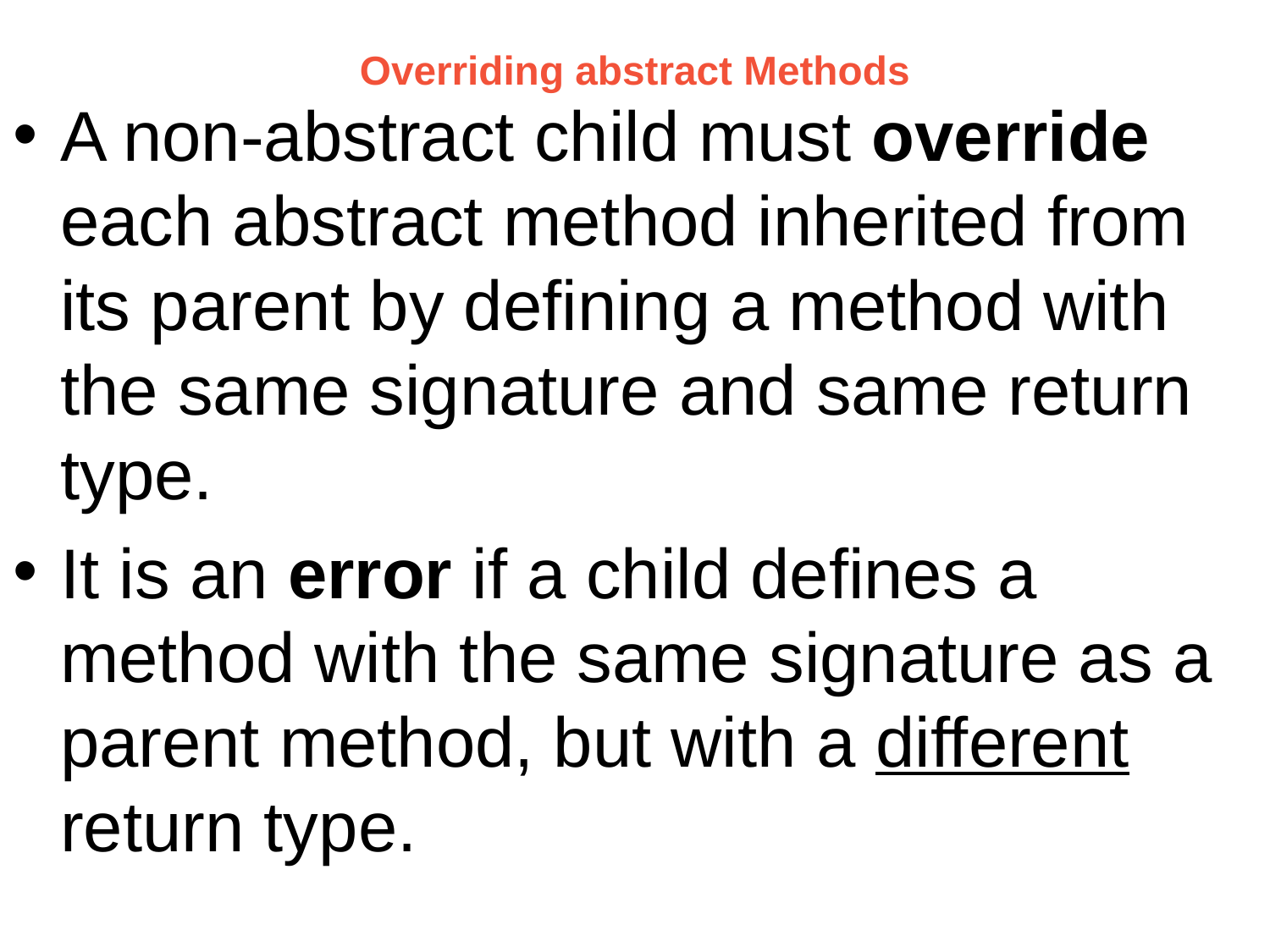

# Overriding abstract Methods
A non-abstract child must override each abstract method inherited from its parent by defining a method with the same signature and same return type.
It is an error if a child defines a method with the same signature as a parent method, but with a different return type.